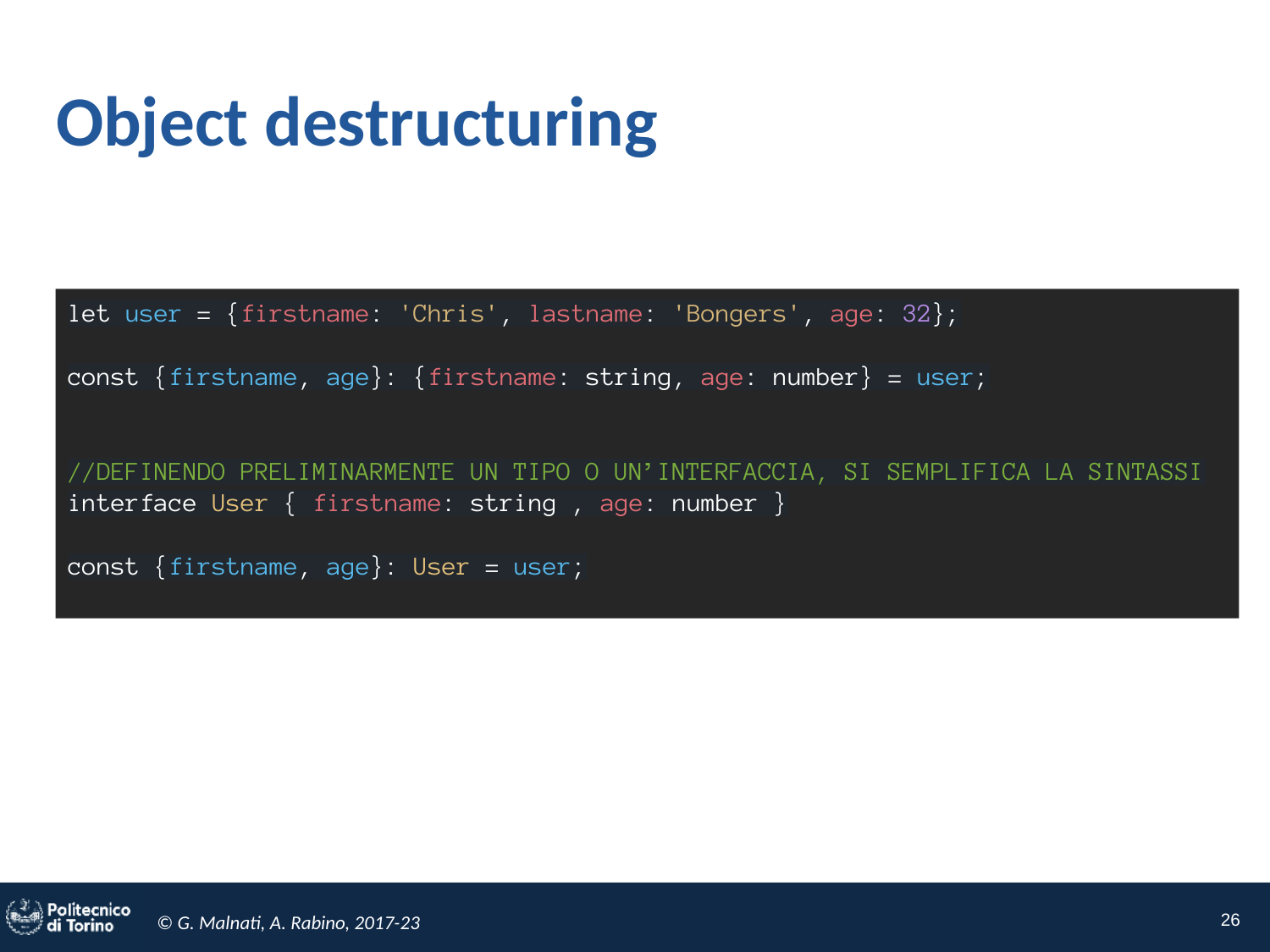

# Object destructuring
let user = {firstname: 'Chris', lastname: 'Bongers', age: 32};

const {firstname, age}: {firstname: string, age: number} = user;

//DEFINENDO PRELIMINARMENTE UN TIPO O UN’INTERFACCIA, SI SEMPLIFICA LA SINTASSI
interface User { firstname: string , age: number }

const {firstname, age}: User = user;

26